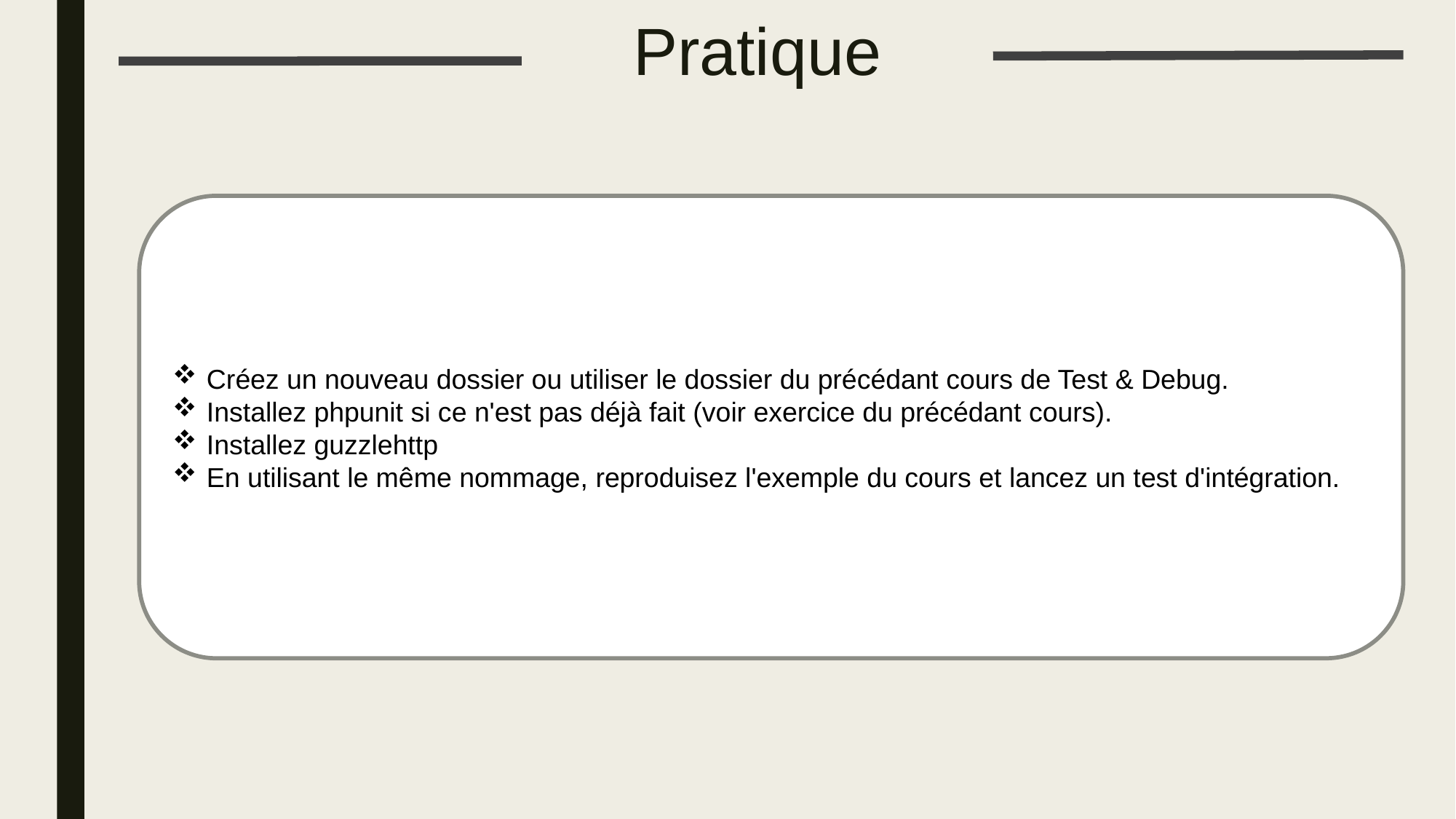

# Pratique
Créez un nouveau dossier ou utiliser le dossier du précédant cours de Test & Debug.
Installez phpunit si ce n'est pas déjà fait (voir exercice du précédant cours).
Installez guzzlehttp
En utilisant le même nommage, reproduisez l'exemple du cours et lancez un test d'intégration.